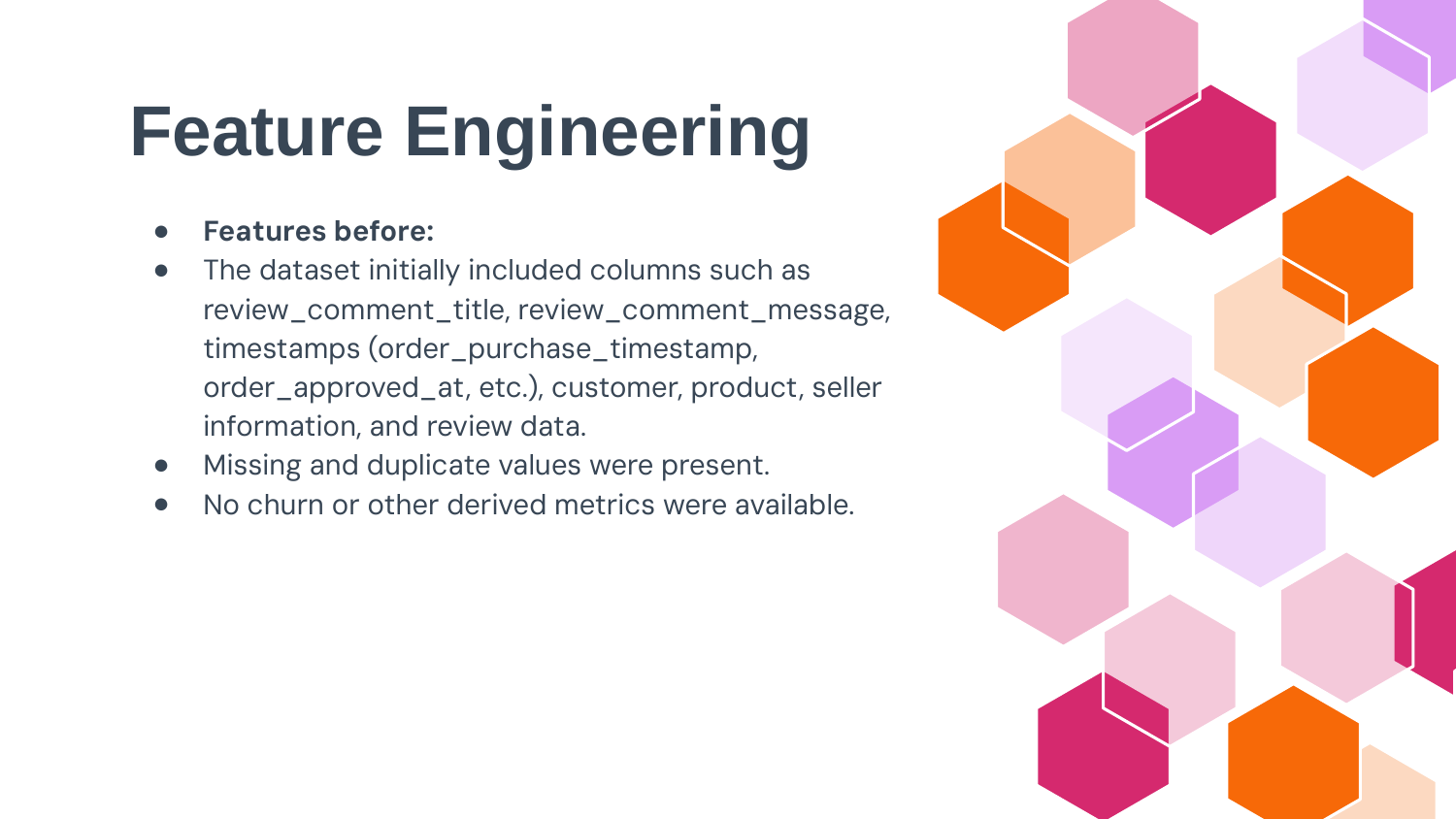

# Feature Engineering

Features before:
The dataset initially included columns such as review_comment_title, review_comment_message, timestamps (order_purchase_timestamp, order_approved_at, etc.), customer, product, seller information, and review data.
Missing and duplicate values were present.
No churn or other derived metrics were available.